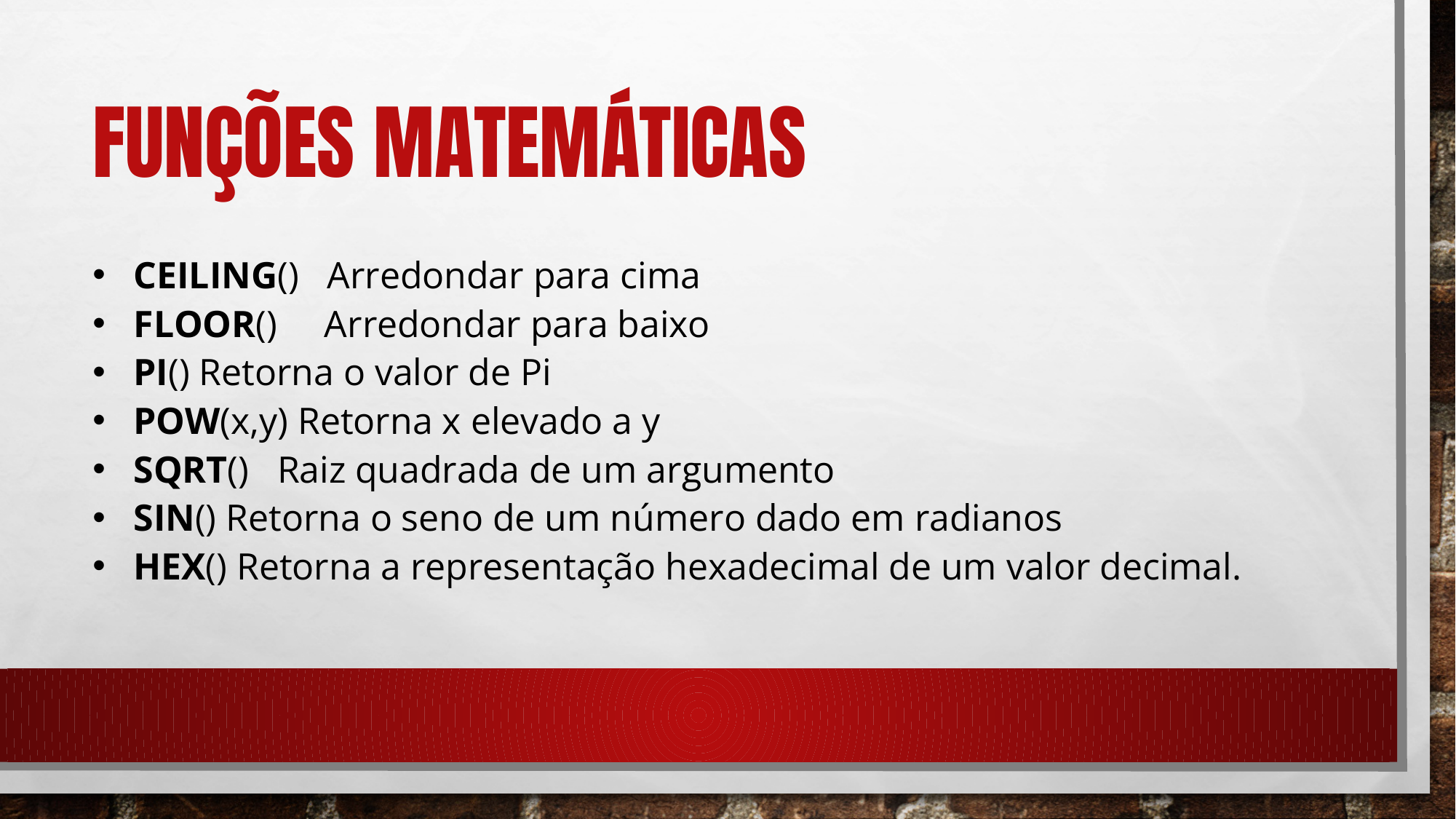

# FUNÇÕES MATEMÁTICAS
CEILING()   Arredondar para cima
FLOOR()     Arredondar para baixo
PI() Retorna o valor de Pi
POW(x,y) Retorna x elevado a y
SQRT()   Raiz quadrada de um argumento
SIN() Retorna o seno de um número dado em radianos
HEX() Retorna a representação hexadecimal de um valor decimal.